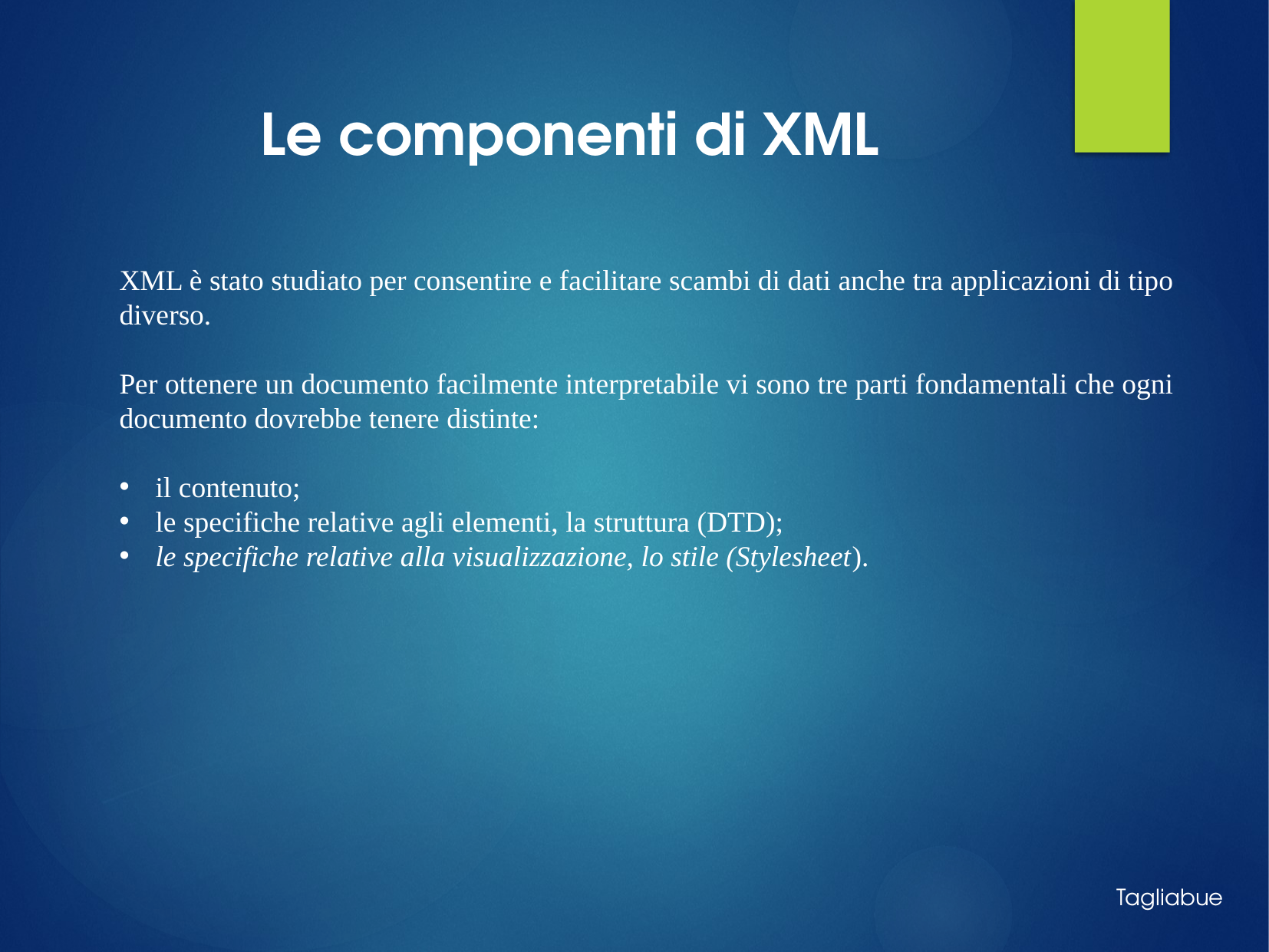

Le componenti di XML

XML è stato studiato per consentire e facilitare scambi di dati anche tra applicazioni di tipo diverso.

Per ottenere un documento facilmente interpretabile vi sono tre parti fondamentali che ogni documento dovrebbe tenere distinte:

il contenuto;
le specifiche relative agli elementi, la struttura (DTD);
le specifiche relative alla visualizzazione, lo stile (Stylesheet).

Tagliabue